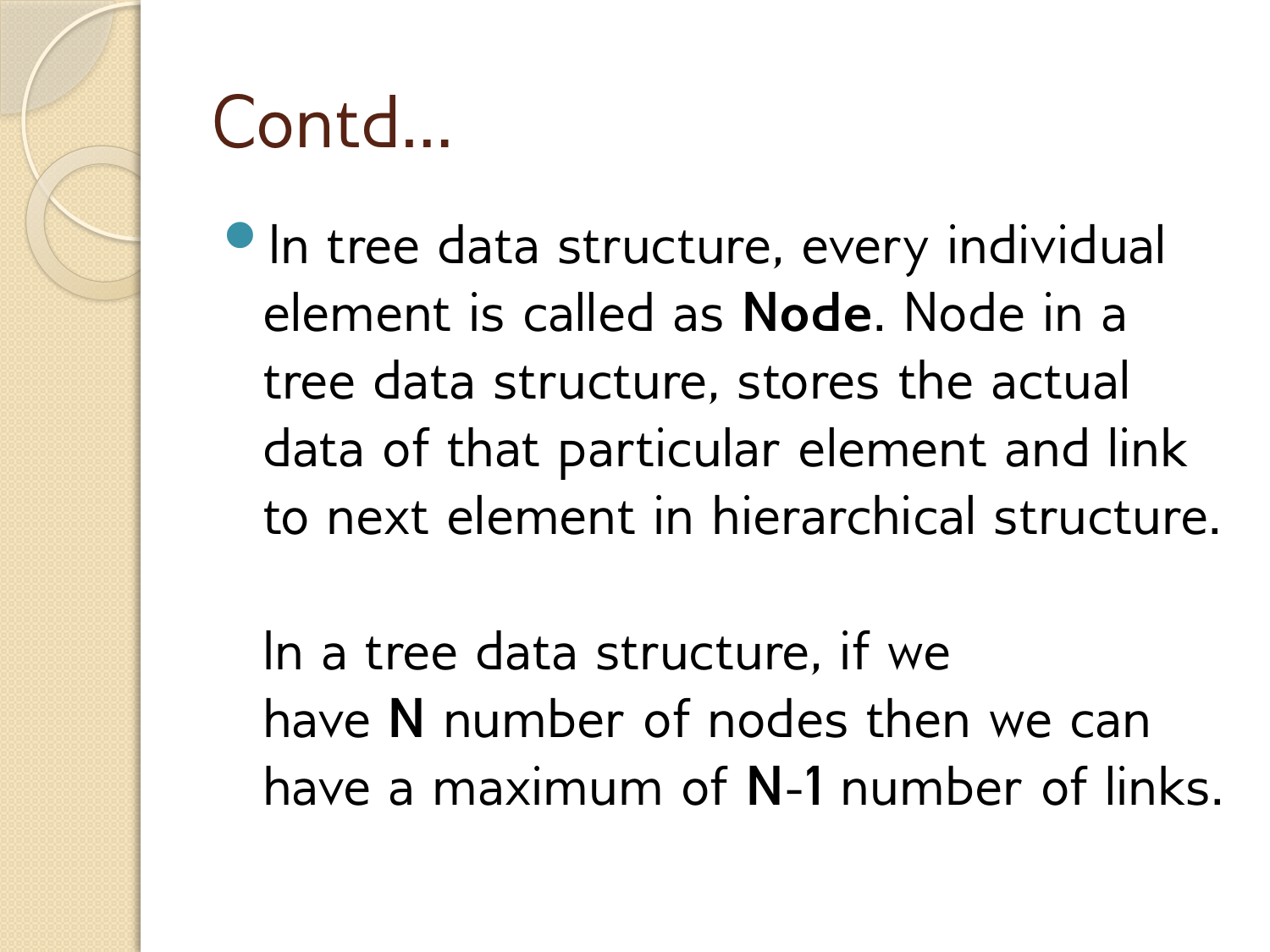

# Contd…
In tree data structure, every individual element is called as Node. Node in a tree data structure, stores the actual data of that particular element and link to next element in hierarchical structure.
In a tree data structure, if we have N number of nodes then we can have a maximum of N-1 number of links.